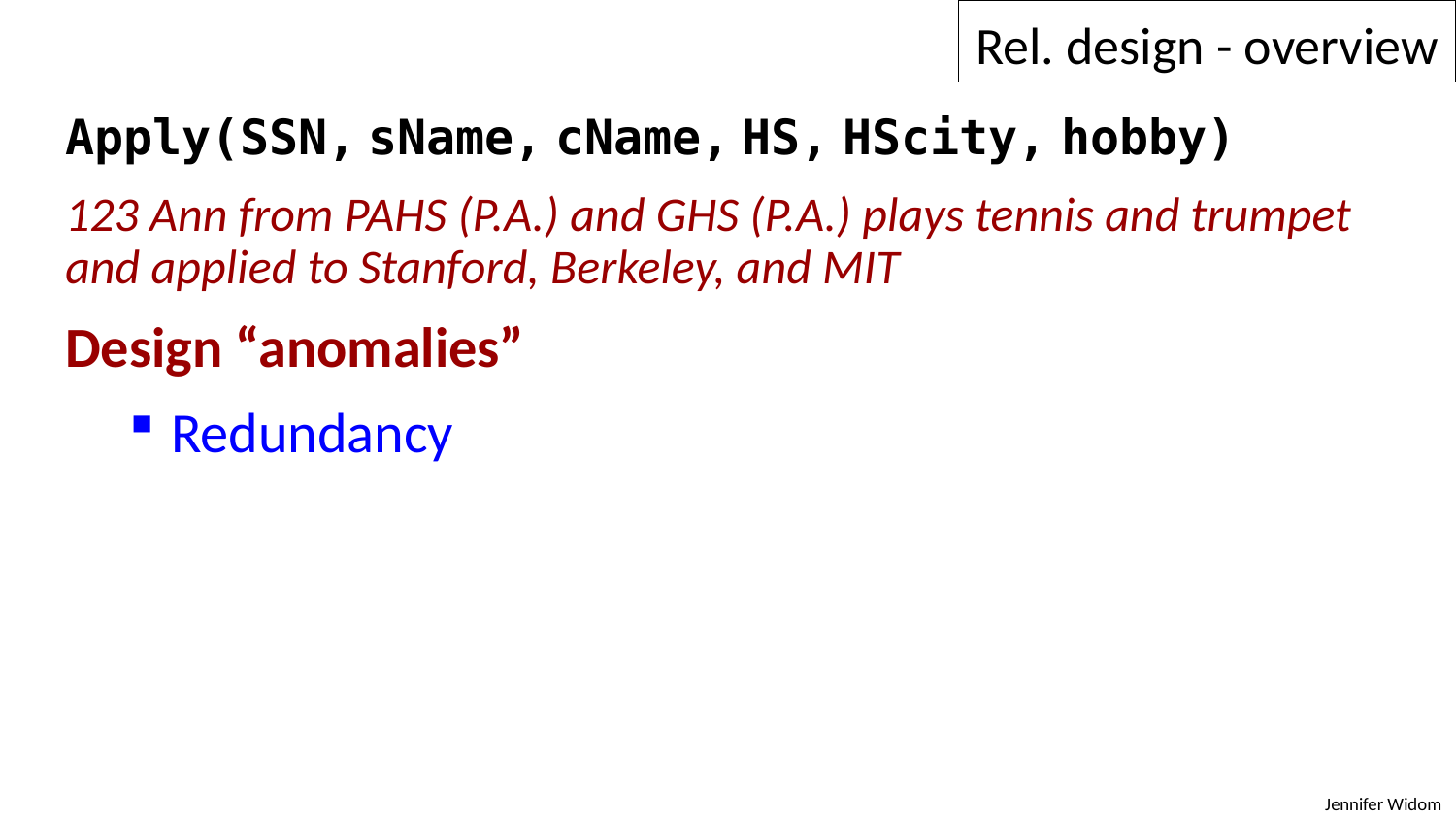

Rel. design - overview
Apply(SSN, sName, cName, HS, HScity, hobby)
123 Ann from PAHS (P.A.) and GHS (P.A.) plays tennis and trumpet
and applied to Stanford, Berkeley, and MIT
Design “anomalies”
 Redundancy